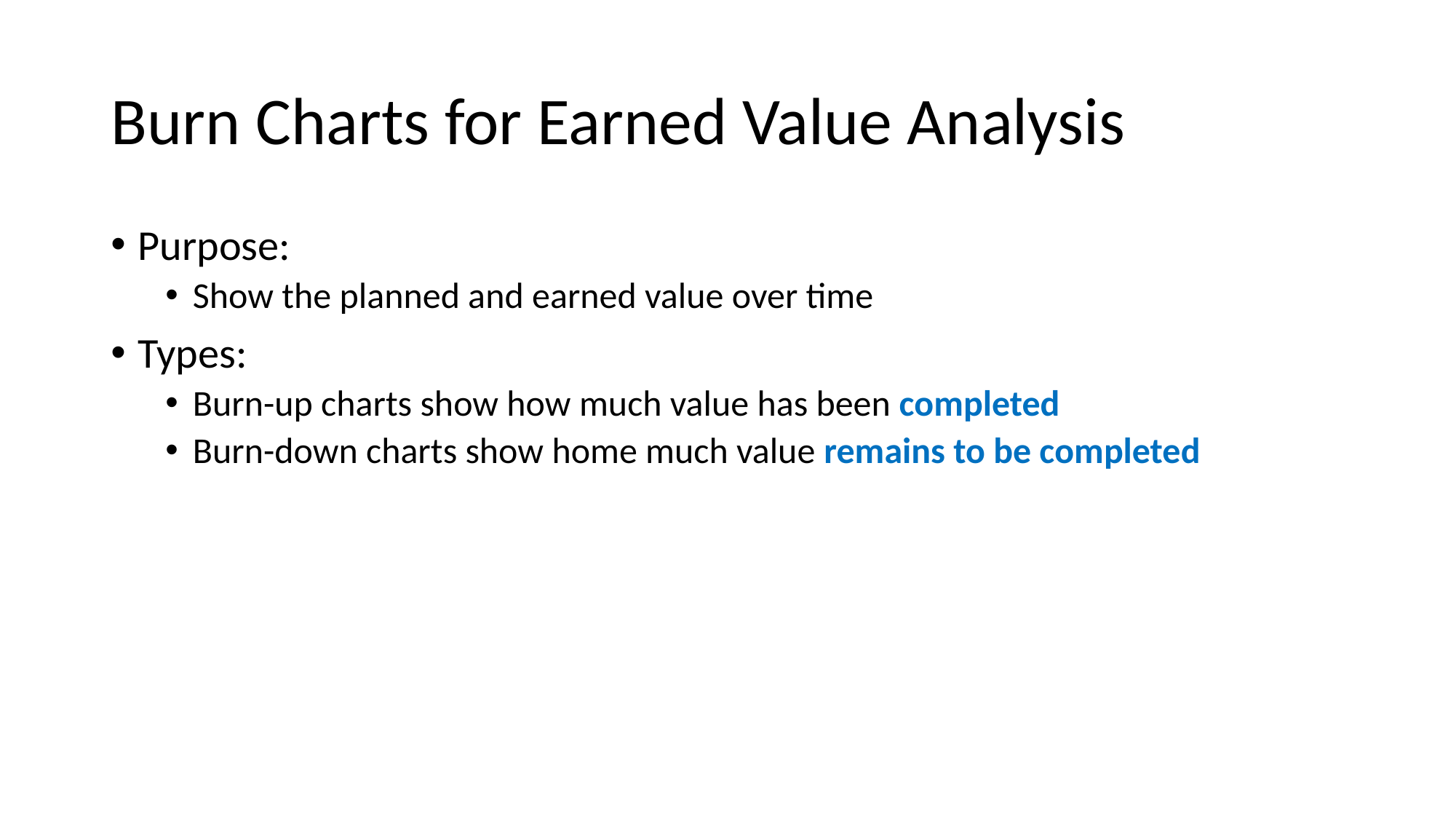

# Burn Charts for Earned Value Analysis
Purpose:
Show the planned and earned value over time
Types:
Burn-up charts show how much value has been completed
Burn-down charts show home much value remains to be completed